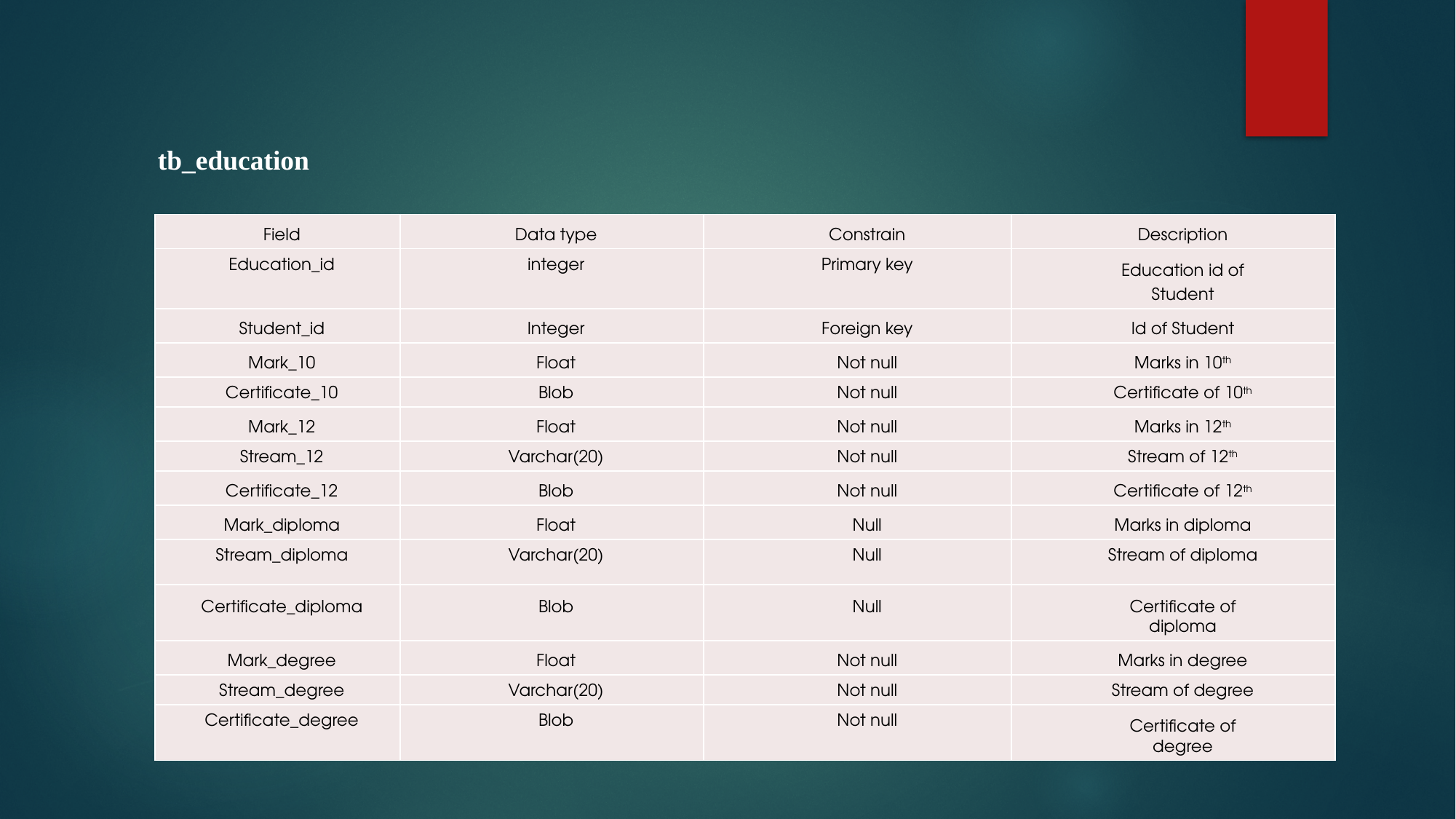

tb_education
| Field | Data type | Constrain | Description |
| --- | --- | --- | --- |
| Education\_id | integer | Primary key | Education id of Student |
| Student\_id | Integer | Foreign key | Id of Student |
| Mark\_10 | Float | Not null | Marks in 10th |
| Certificate\_10 | Blob | Not null | Certificate of 10th |
| Mark\_12 | Float | Not null | Marks in 12th |
| Stream\_12 | Varchar(20) | Not null | Stream of 12th |
| Certificate\_12 | Blob | Not null | Certificate of 12th |
| Mark\_diploma | Float | Null | Marks in diploma |
| Stream\_diploma | Varchar(20) | Null | Stream of diploma |
| Certificate\_diploma | Blob | Null | Certificate of diploma |
| Mark\_degree | Float | Not null | Marks in degree |
| Stream\_degree | Varchar(20) | Not null | Stream of degree |
| Certificate\_degree | Blob | Not null | Certificate of degree |